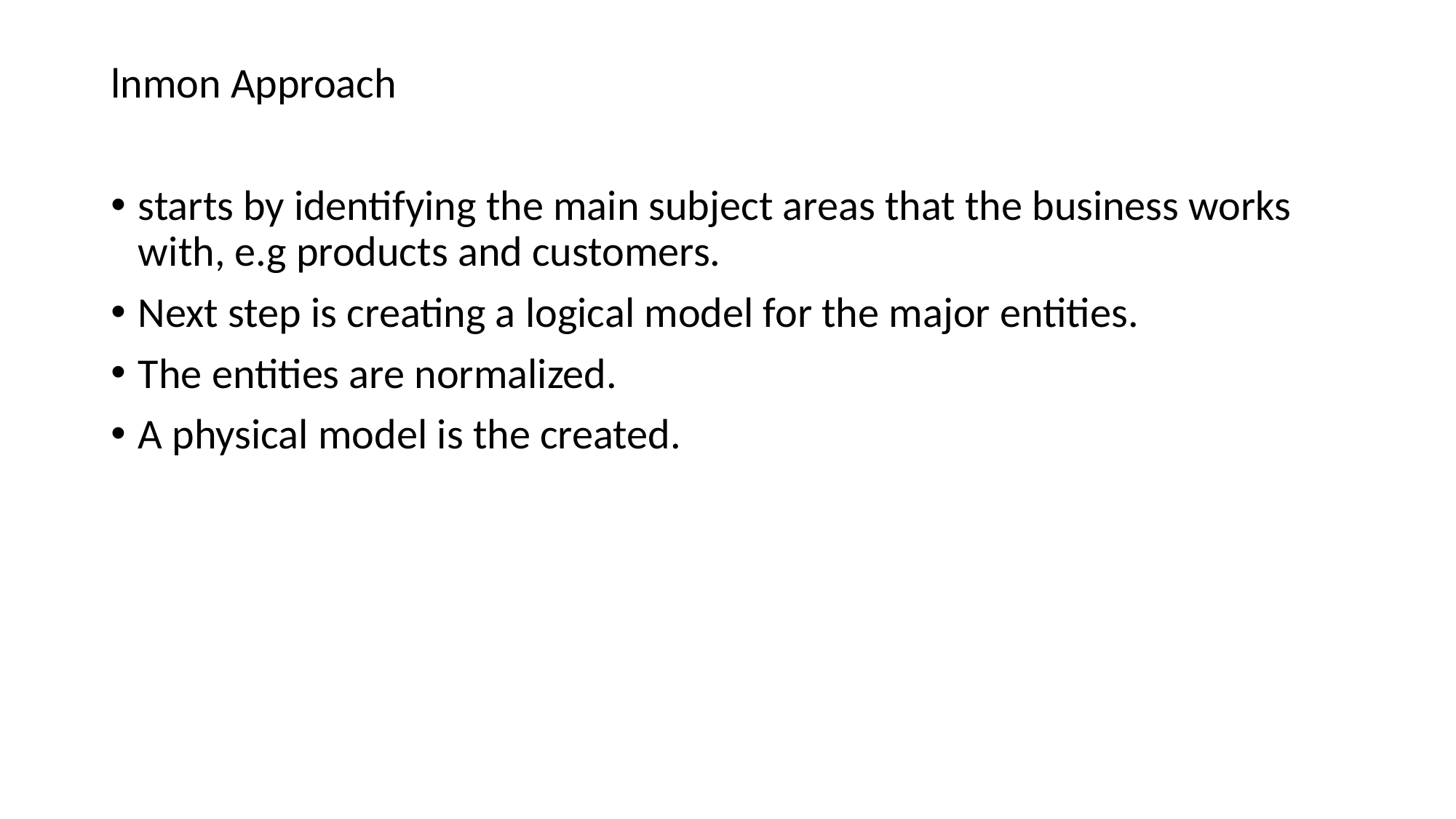

lnmon Approach

starts by identifying the main subject areas that the business works with, e.g products and customers.
Next step is creating a logical model for the major entities.
The entities are normalized.
A physical model is the created.